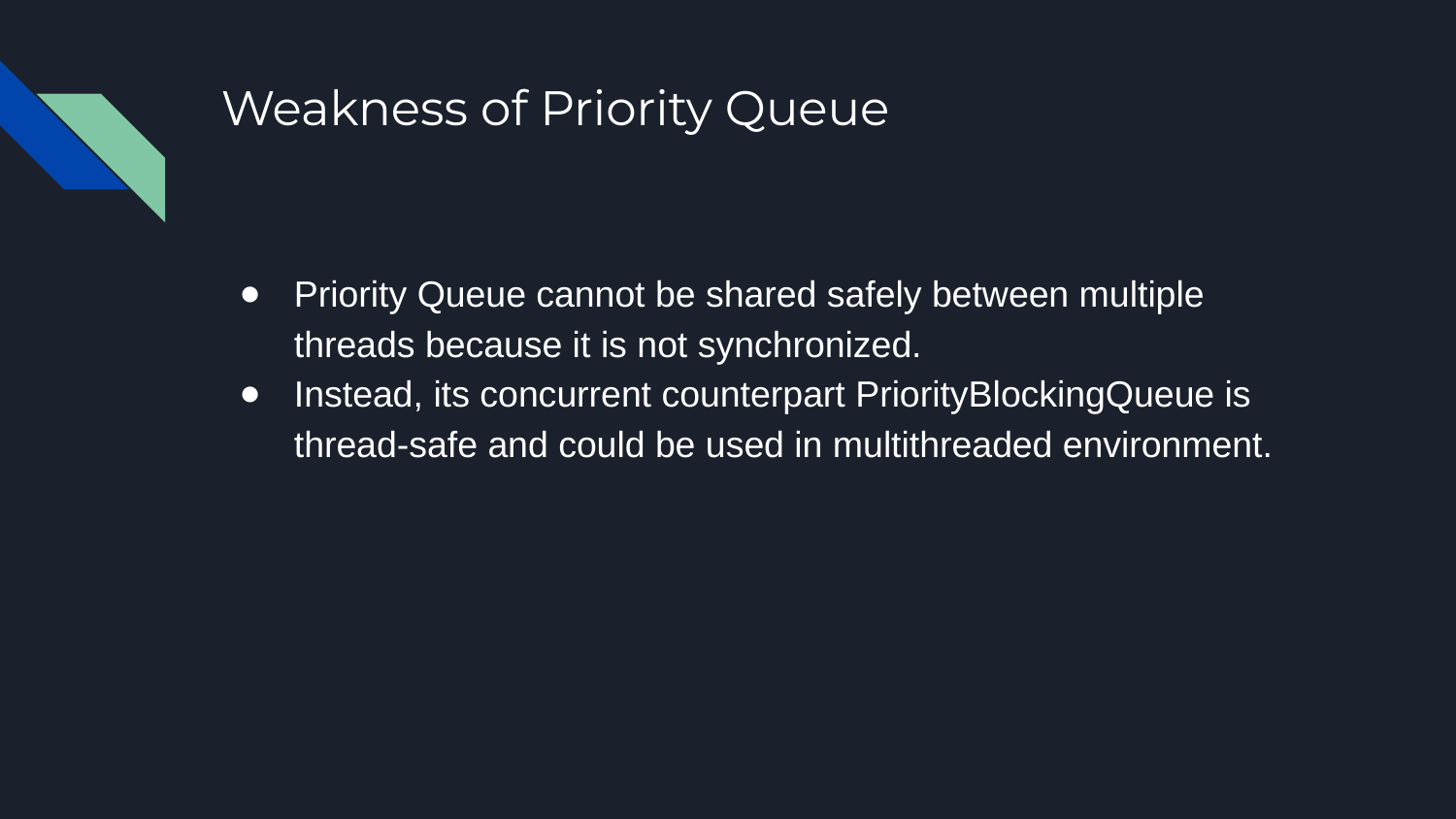

# Weakness of Priority Queue
Priority Queue cannot be shared safely between multiple threads because it is not synchronized.
Instead, its concurrent counterpart PriorityBlockingQueue is thread-safe and could be used in multithreaded environment.